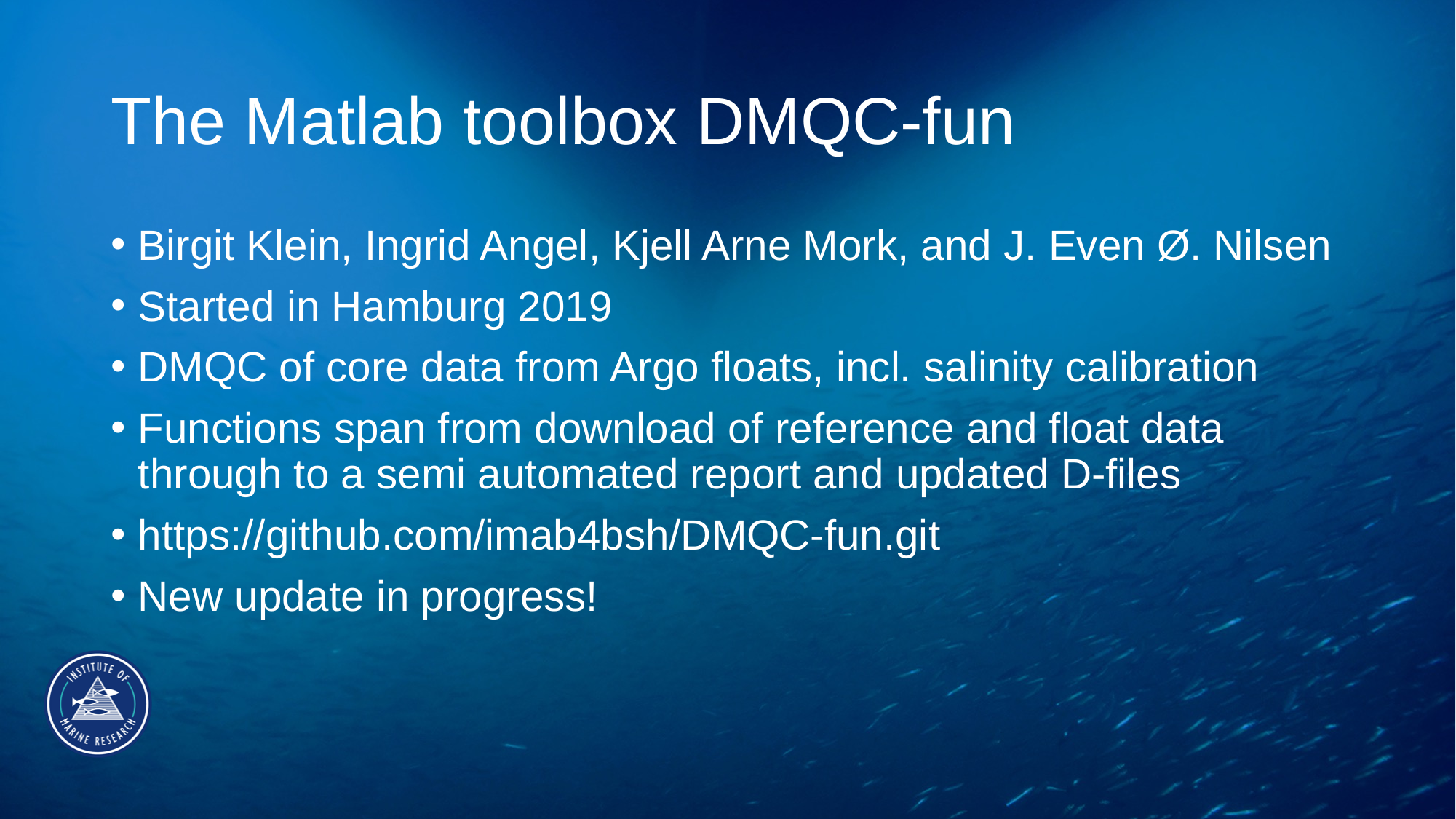

# The Matlab toolbox DMQC-fun
Birgit Klein, Ingrid Angel, Kjell Arne Mork, and J. Even Ø. Nilsen
Started in Hamburg 2019
DMQC of core data from Argo floats, incl. salinity calibration
Functions span from download of reference and float data through to a semi automated report and updated D-files
https://github.com/imab4bsh/DMQC-fun.git
New update in progress!